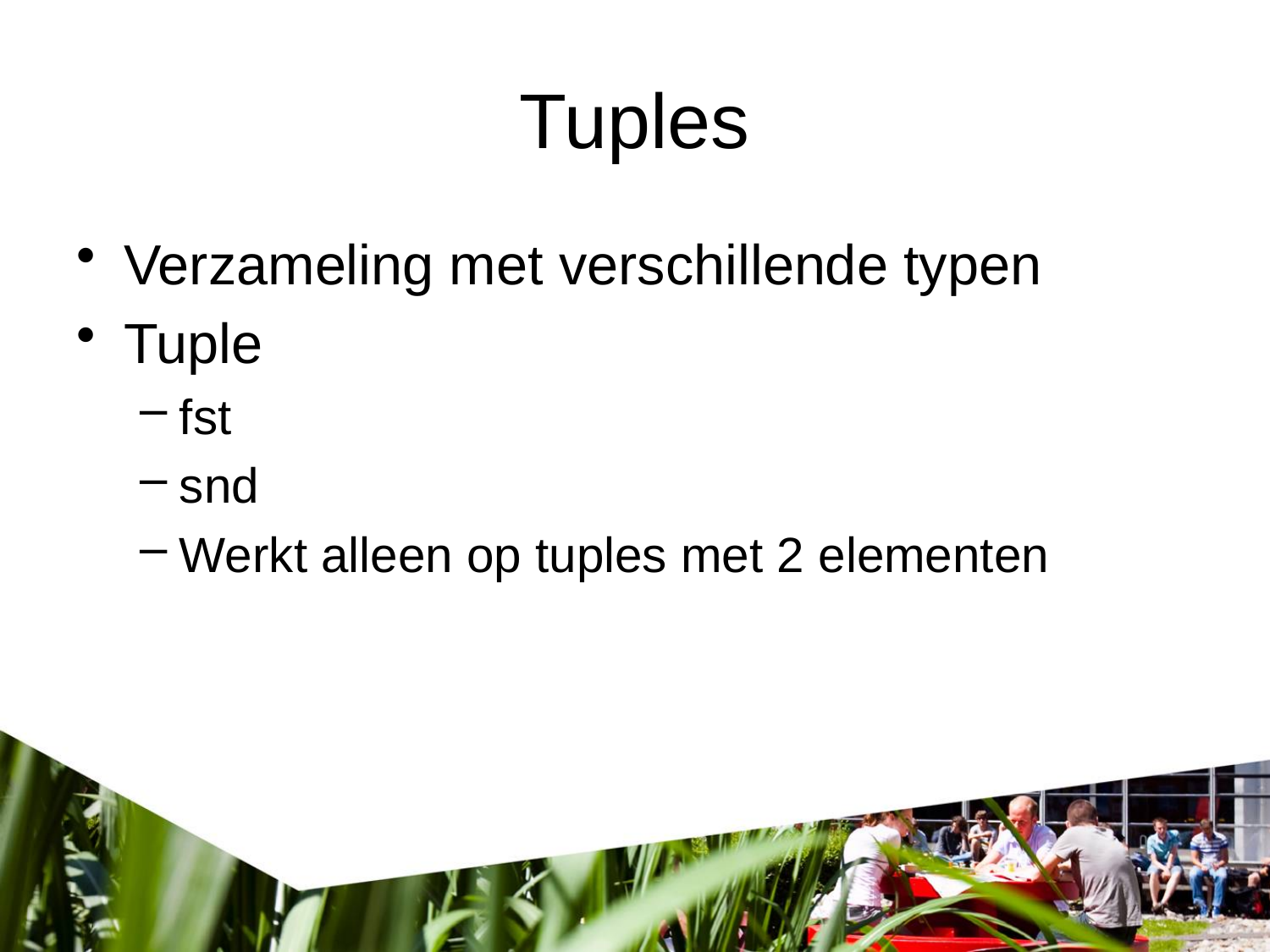

# Tuples
Verzameling met verschillende typen
Tuple
fst
snd
Werkt alleen op tuples met 2 elementen